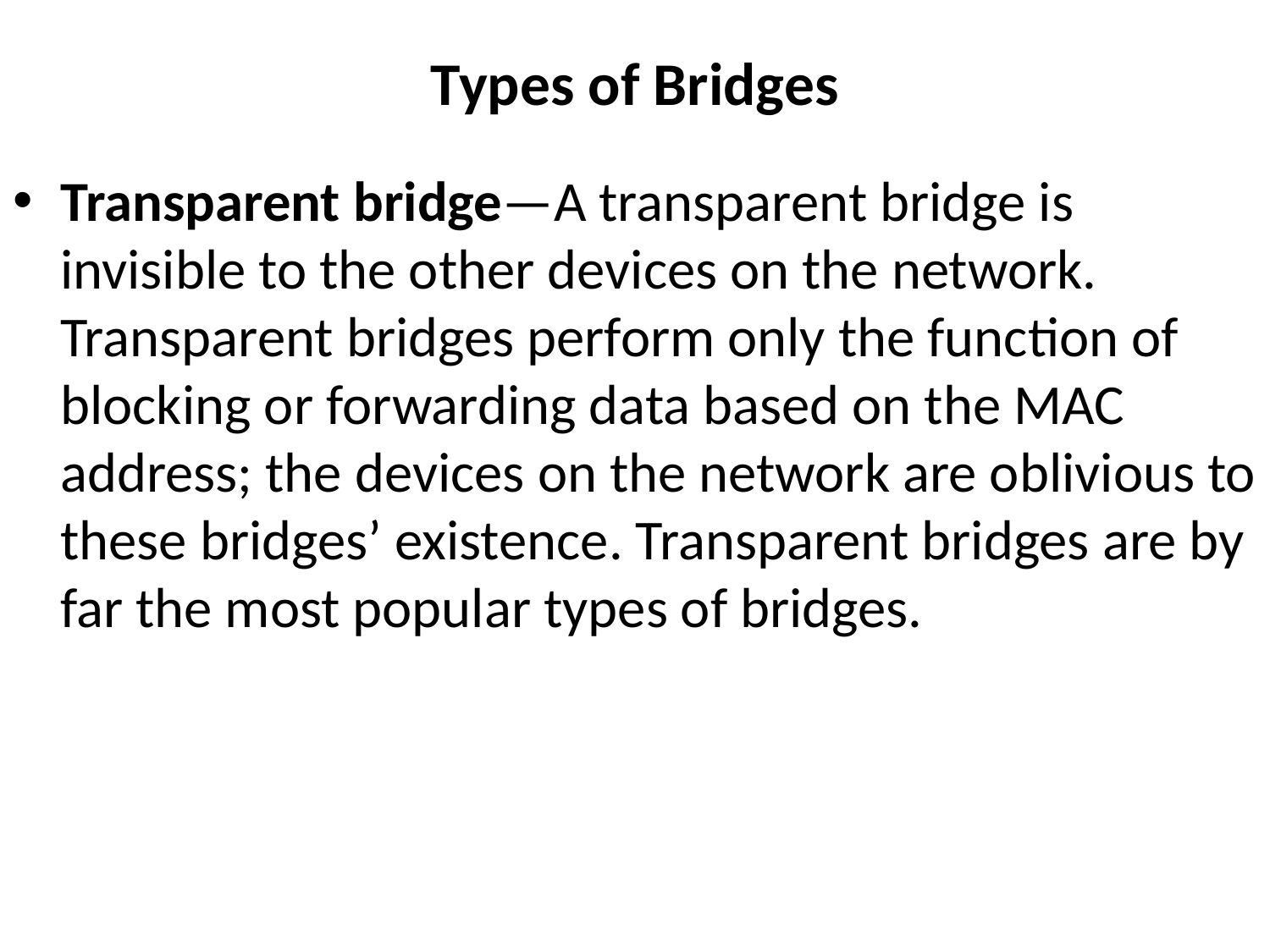

# Types of Bridges
Transparent bridge—A transparent bridge is invisible to the other devices on the network. Transparent bridges perform only the function of blocking or forwarding data based on the MAC address; the devices on the network are oblivious to these bridges’ existence. Transparent bridges are by far the most popular types of bridges.